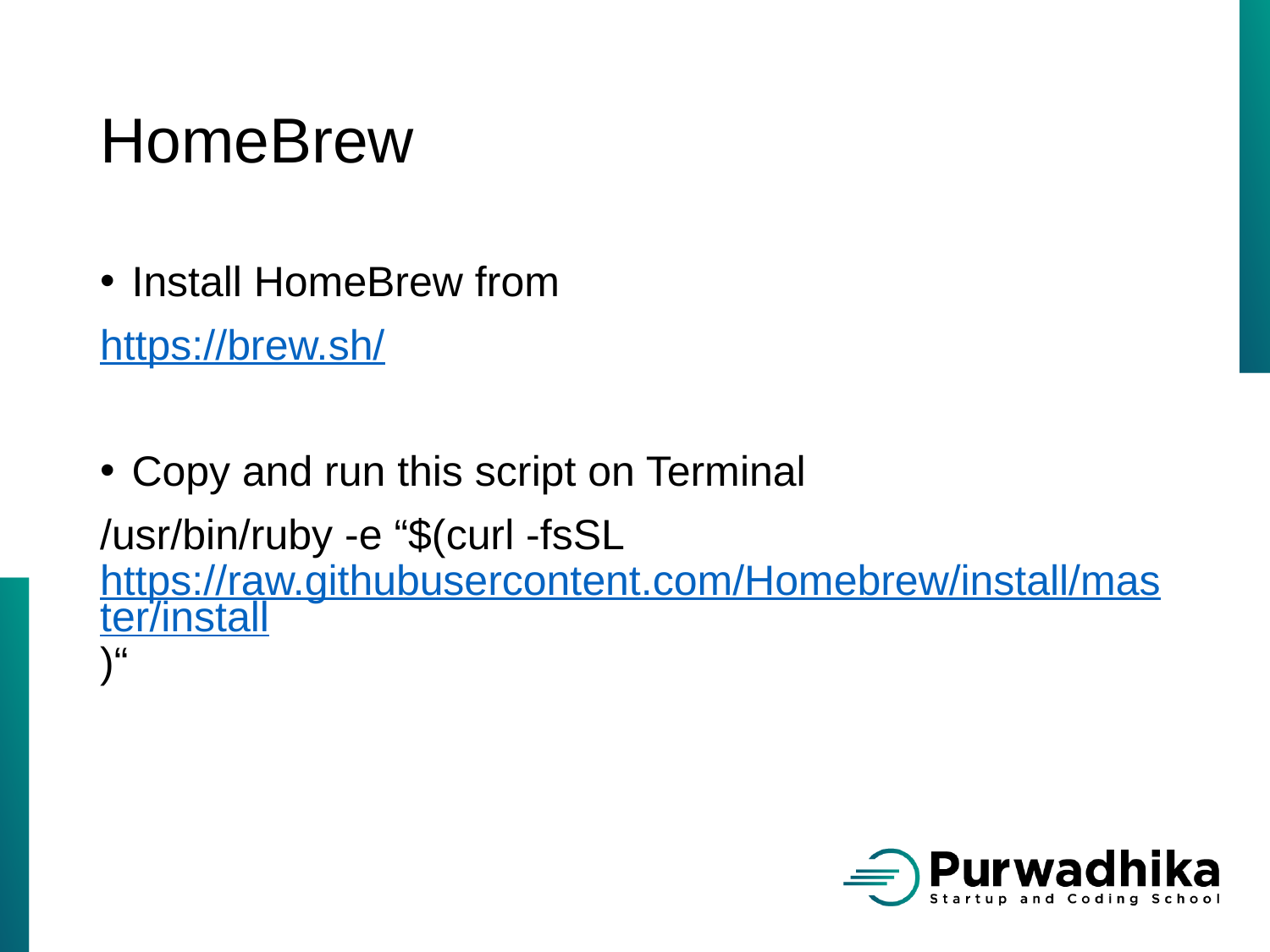

# HomeBrew
Install HomeBrew from
https://brew.sh/

Copy and run this script on Terminal
/usr/bin/ruby -e “$(curl -fsSL https://raw.githubusercontent.com/Homebrew/install/master/install)“